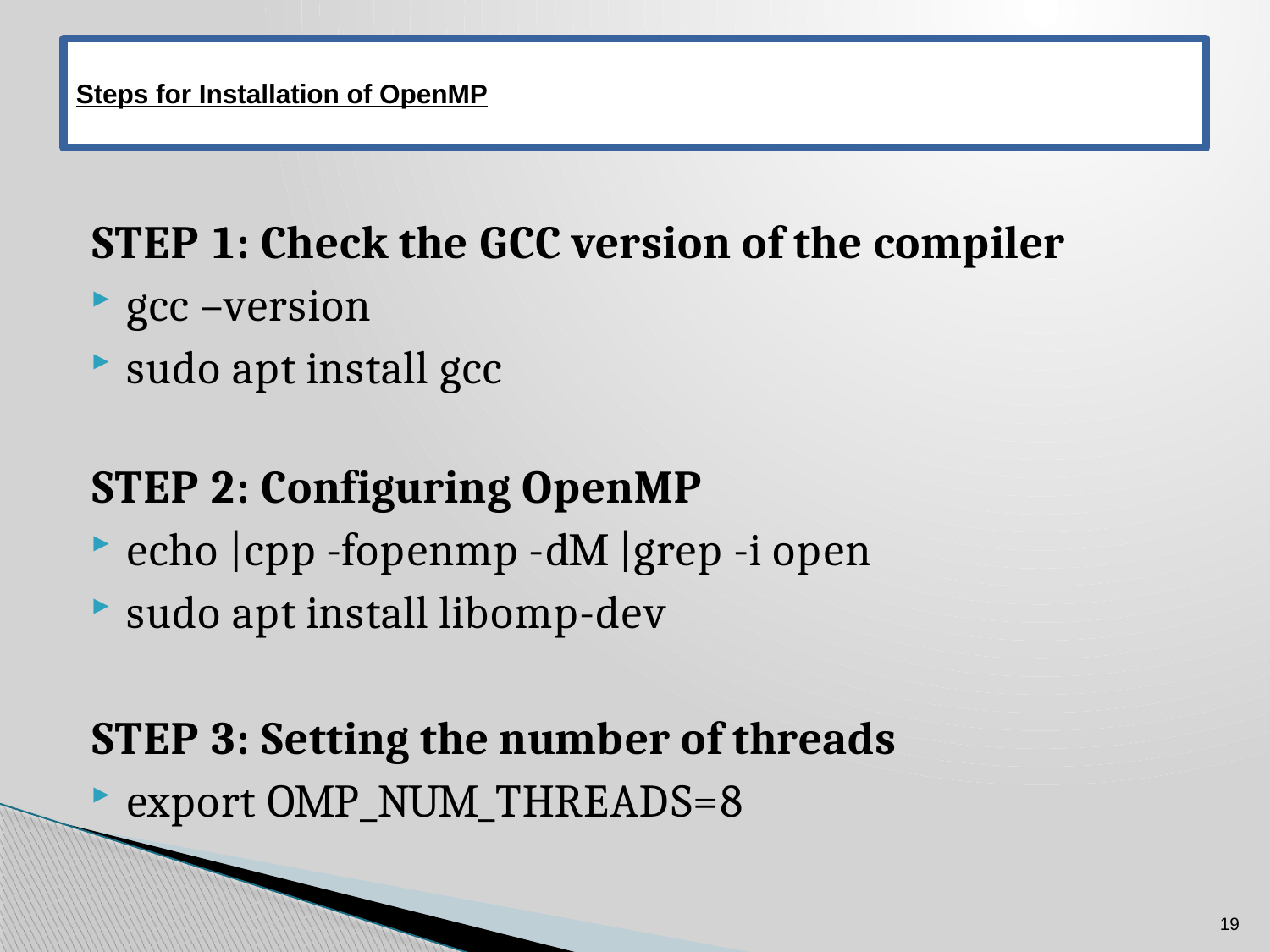

# Steps for Installation of OpenMP
STEP 1: Check the GCC version of the compiler
gcc –version
sudo apt install gcc
STEP 2: Configuring OpenMP
echo |cpp -fopenmp -dM |grep -i open
sudo apt install libomp-dev

STEP 3: Setting the number of threads
export OMP_NUM_THREADS=8

19